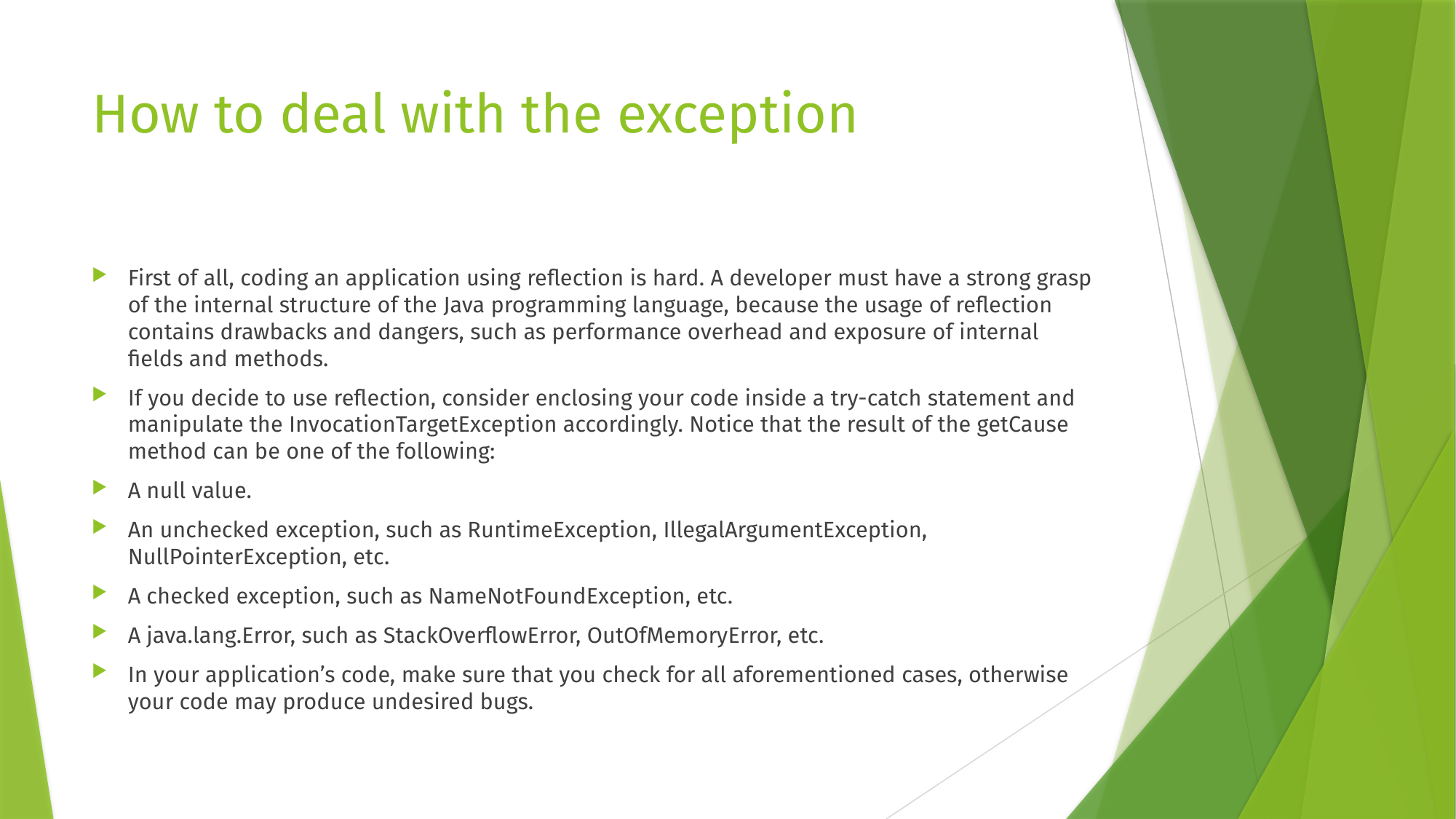

# How to deal with the exception
First of all, coding an application using reflection is hard. A developer must have a strong grasp of the internal structure of the Java programming language, because the usage of reflection contains drawbacks and dangers, such as performance overhead and exposure of internal fields and methods.
If you decide to use reflection, consider enclosing your code inside a try-catch statement and manipulate the InvocationTargetException accordingly. Notice that the result of the getCause method can be one of the following:
A null value.
An unchecked exception, such as RuntimeException, IllegalArgumentException, NullPointerException, etc.
A checked exception, such as NameNotFoundException, etc.
A java.lang.Error, such as StackOverflowError, OutOfMemoryError, etc.
In your application’s code, make sure that you check for all aforementioned cases, otherwise your code may produce undesired bugs.